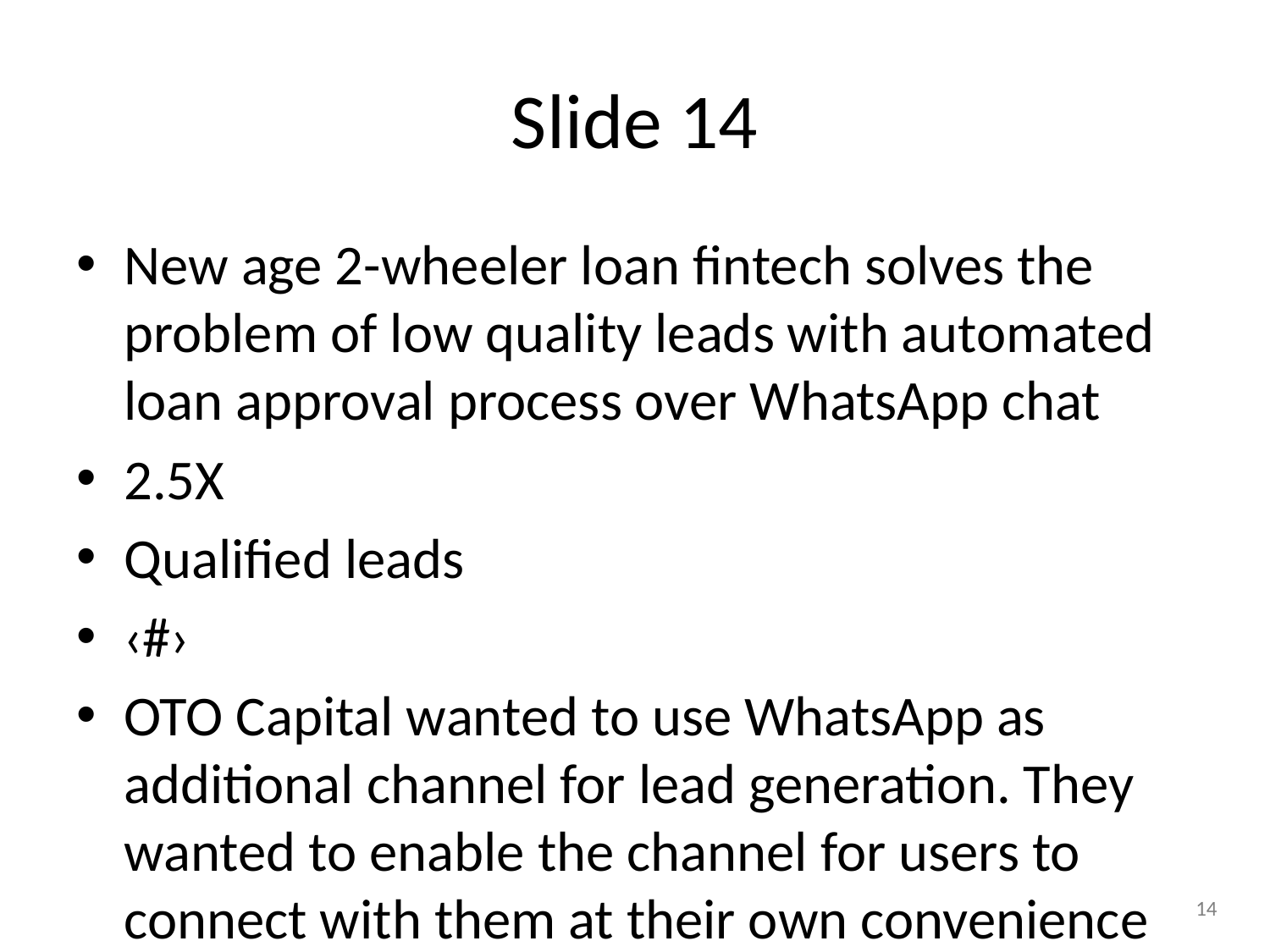

# Slide 14
New age 2-wheeler loan fintech solves the problem of low quality leads with automated loan approval process over WhatsApp chat
2.5X
Qualified leads
‹#›
OTO Capital wanted to use WhatsApp as additional channel for lead generation. They wanted to enable the channel for users to connect with them at their own convenience

OTO Capital leveraged Click to WhatsApp Ads to promote their Auto Loans. When clicked, the ads took people to an interactive lead qualification conversational journey, where they could apply for loans based on their requirements

With Click to WhatsApp Ads, the brand was able to acquire new customers in a convenient manager; and helped them apply for loan, book a test drive, buy a new two wheeler and talk to a customer service agent over one-on-one conversation
60%
Lower cost per qualified lead
50%
Lower cost per lead with ads that Click to WhatsApp
14